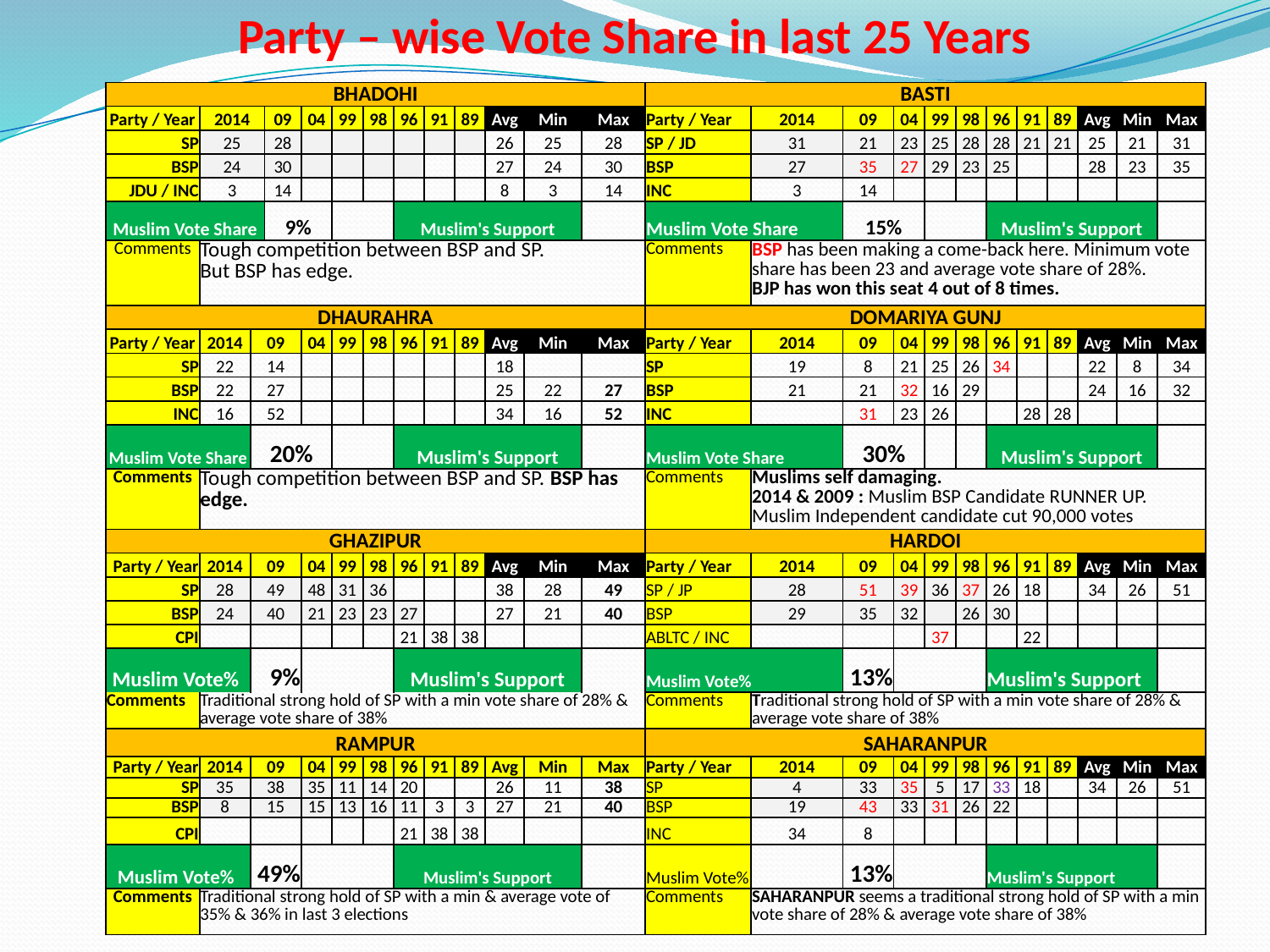

# Party – wise Vote Share in last 25 Years
| BHADOHI |  |  |  |  |  |  |  |  |  |  |  |  | BASTI |  |  |  |  |  |  |  |  |  |  |  |
| --- | --- | --- | --- | --- | --- | --- | --- | --- | --- | --- | --- | --- | --- | --- | --- | --- | --- | --- | --- | --- | --- | --- | --- | --- |
| Party / Year | 2014 |  | 09 | 04 | 99 | 98 | 96 | 91 | 89 | Avg | Min | Max | Party / Year | 2014 | 09 | 04 | 99 | 98 | 96 | 91 | 89 | Avg | Min | Max |
| SP | 25 |  | 28 |  |  |  |  |  |  | 26 | 25 | 28 | SP / JD | 31 | 21 | 23 | 25 | 28 | 28 | 21 | 21 | 25 | 21 | 31 |
| BSP | 24 |  | 30 |  |  |  |  |  |  | 27 | 24 | 30 | BSP | 27 | 35 | 27 | 29 | 23 | 25 |  |  | 28 | 23 | 35 |
| JDU / INC | 3 |  | 14 |  |  |  |  |  |  | 8 | 3 | 14 | INC | 3 | 14 |  |  |  |  |  |  |  |  |  |
| Muslim Vote Share |  |  | 9% |  |  |  | Muslim's Support |  |  |  |  |  | Muslim Vote Share |  | 15% |  |  |  | Muslim's Support |  |  |  |  |  |
| Comments | Tough competition between BSP and SP. But BSP has edge. |  |  |  |  |  |  |  |  |  |  |  | Comments | BSP has been making a come-back here. Minimum vote share has been 23 and average vote share of 28%. BJP has won this seat 4 out of 8 times. |  |  |  |  |  |  |  |  |  |  |
| DHAURAHRA |  |  |  |  |  |  |  |  |  |  |  |  | DOMARIYA GUNJ |  |  |  |  |  |  |  |  |  |  |  |
| Party / Year | 2014 | 09 |  | 04 | 99 | 98 | 96 | 91 | 89 | Avg | Min | Max | Party / Year | 2014 | 09 | 04 | 99 | 98 | 96 | 91 | 89 | Avg | Min | Max |
| SP | 22 | 14 |  |  |  |  |  |  |  | 18 |  |  | SP | 19 | 8 | 21 | 25 | 26 | 34 |  |  | 22 | 8 | 34 |
| BSP | 22 | 27 |  |  |  |  |  |  |  | 25 | 22 | 27 | BSP | 21 | 21 | 32 | 16 | 29 |  |  |  | 24 | 16 | 32 |
| INC | 16 | 52 |  |  |  |  |  |  |  | 34 | 16 | 52 | INC |  | 31 | 23 | 26 |  |  | 28 | 28 |  |  |  |
| Muslim Vote Share |  | 20% |  |  |  |  | Muslim's Support |  |  |  |  |  | Muslim Vote Share |  | 30% |  |  |  | Muslim's Support |  |  |  |  |  |
| Comments | Tough competition between BSP and SP. BSP has edge. |  |  |  |  |  |  |  |  |  |  |  | Comments | Muslims self damaging. 2014 & 2009 : Muslim BSP Candidate RUNNER UP. Muslim Independent candidate cut 90,000 votes |  |  |  |  |  |  |  |  |  |  |
| GHAZIPUR |  |  |  |  |  |  |  |  |  |  |  |  | HARDOI |  |  |  |  |  |  |  |  |  |  |  |
| Party / Year | 2014 | 09 |  | 04 | 99 | 98 | 96 | 91 | 89 | Avg | Min | Max | Party / Year | 2014 | 09 | 04 | 99 | 98 | 96 | 91 | 89 | Avg | Min | Max |
| SP | 28 | 49 |  | 48 | 31 | 36 |  |  |  | 38 | 28 | 49 | SP / JP | 28 | 51 | 39 | 36 | 37 | 26 | 18 |  | 34 | 26 | 51 |
| BSP | 24 | 40 |  | 21 | 23 | 23 | 27 |  |  | 27 | 21 | 40 | BSP | 29 | 35 | 32 |  | 26 | 30 |  |  |  |  |  |
| CPI |  |  |  |  |  |  | 21 | 38 | 38 |  |  |  | ABLTC / INC |  |  |  | 37 |  |  | 22 |  |  |  |  |
| Muslim Vote% |  | 9% |  |  |  |  | Muslim's Support |  |  |  |  |  | Muslim Vote% |  | 13% |  |  |  | Muslim's Support |  |  |  |  |  |
| Comments | Traditional strong hold of SP with a min vote share of 28% & average vote share of 38% |  |  |  |  |  |  |  |  |  |  |  |  |  |  |  |  |  |  |  |  |  |  |  |
|  |  |  |  |  |  |  |  |  |  |  |  |  | Comments | Traditional strong hold of SP with a min vote share of 28% & average vote share of 38% |  |  |  |  |  |  |  |  |  |  |
| RAMPUR |  |  |  |  |  |  |  |  |  |  |  |  | SAHARANPUR |  |  |  |  |  |  |  |  |  |  |  |
| Party / Year | 2014 | 09 |  | 04 | 99 | 98 | 96 | 91 | 89 | Avg | Min | Max | Party / Year | 2014 | 09 | 04 | 99 | 98 | 96 | 91 | 89 | Avg | Min | Max |
| SP | 35 | 38 |  | 35 | 11 | 14 | 20 |  |  | 26 | 11 | 38 | SP | 4 | 33 | 35 | 5 | 17 | 33 | 18 |  | 34 | 26 | 51 |
| BSP | 8 | 15 |  | 15 | 13 | 16 | 11 | 3 | 3 | 27 | 21 | 40 | BSP | 19 | 43 | 33 | 31 | 26 | 22 |  |  |  |  |  |
| CPI |  |  |  |  |  |  | 21 | 38 | 38 |  |  |  | INC | 34 | 8 |  |  |  |  |  |  |  |  |  |
| Muslim Vote% |  | 49% |  |  |  |  | Muslim's Support |  |  |  |  |  | Muslim Vote% |  | 13% |  |  |  | Muslim's Support |  |  |  |  |  |
| Comments | Traditional strong hold of SP with a min & average vote of 35% & 36% in last 3 elections |  |  |  |  |  |  |  |  |  |  |  | Comments | SAHARANPUR seems a traditional strong hold of SP with a min vote share of 28% & average vote share of 38% |  |  |  |  |  |  |  |  |  |  |